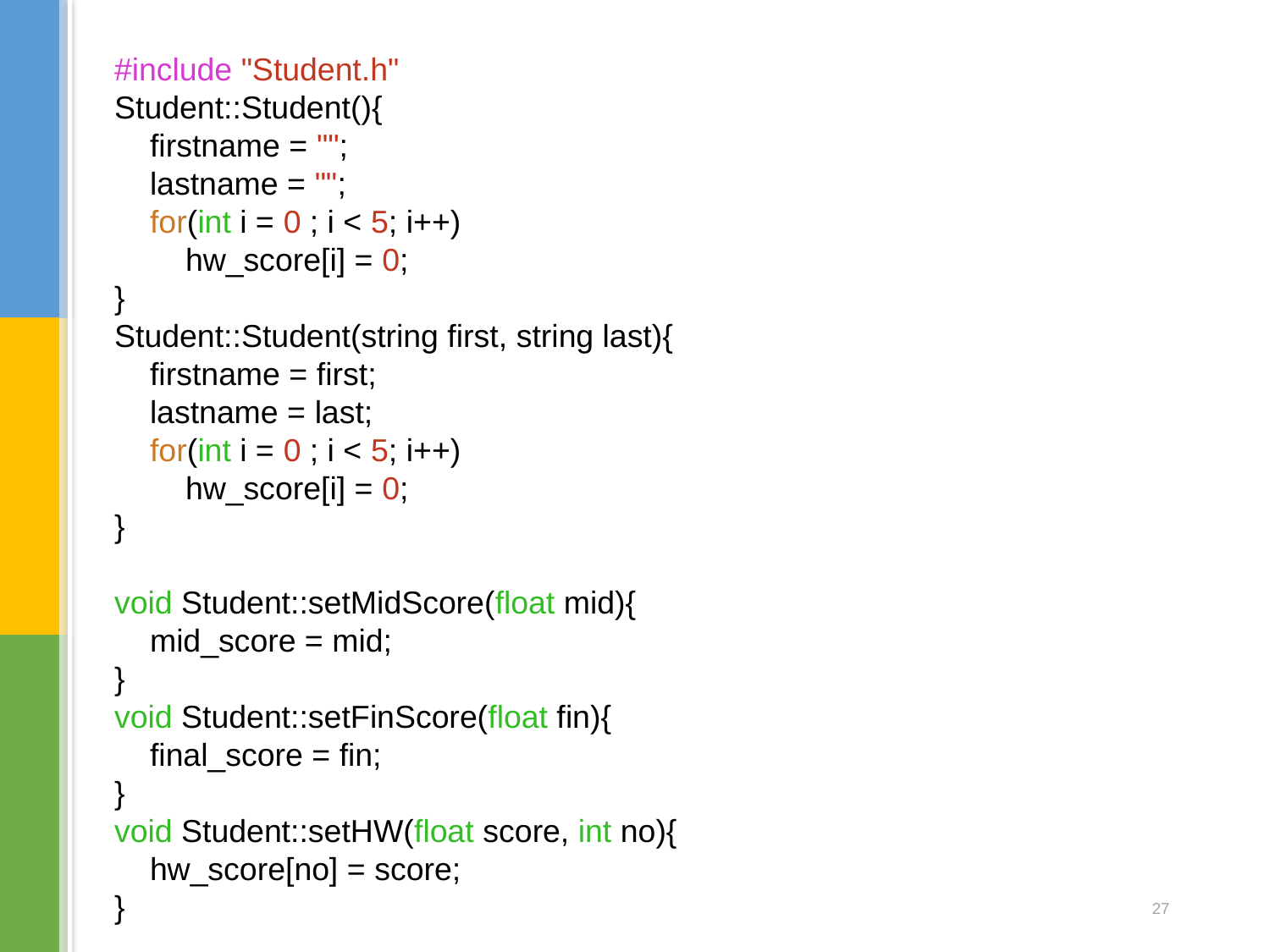

#include "Student.h"
Student::Student(){
    firstname = "";
    lastname = "";
    for(int i = 0 ; i < 5; i++)
        hw_score[i] = 0;
}
Student::Student(string first, string last){
    firstname = first;
    lastname = last;
    for(int i = 0 ; i < 5; i++)
        hw_score[i] = 0;
}

void Student::setMidScore(float mid){
    mid_score = mid;
}
void Student::setFinScore(float fin){
    final_score = fin;
}
void Student::setHW(float score, int no){
    hw_score[no] = score;
}
27